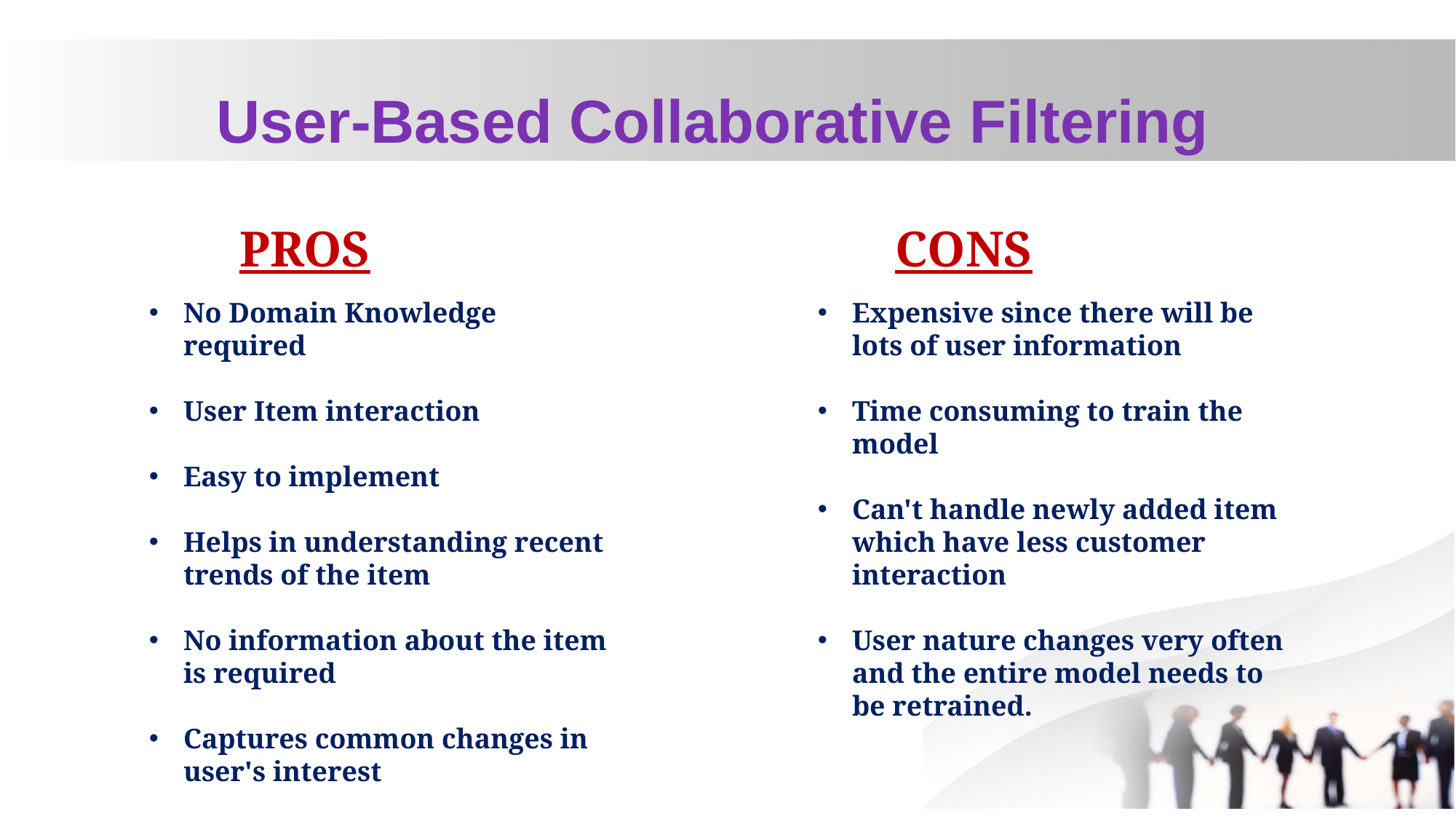

User-Based Collaborative Filtering
PROS
CONS
No Domain Knowledge​ required

User Item interaction​

Easy to implement​

Helps in understanding recent trends​ of the item

No information about the item is required​

Captures common changes in user's interest​
Expensive since there will be lots of user information​

Time consuming to train​ the model

Can't handle newly added item which have less customer interaction​

User nature changes very often and the entire model needs to be retrained​.